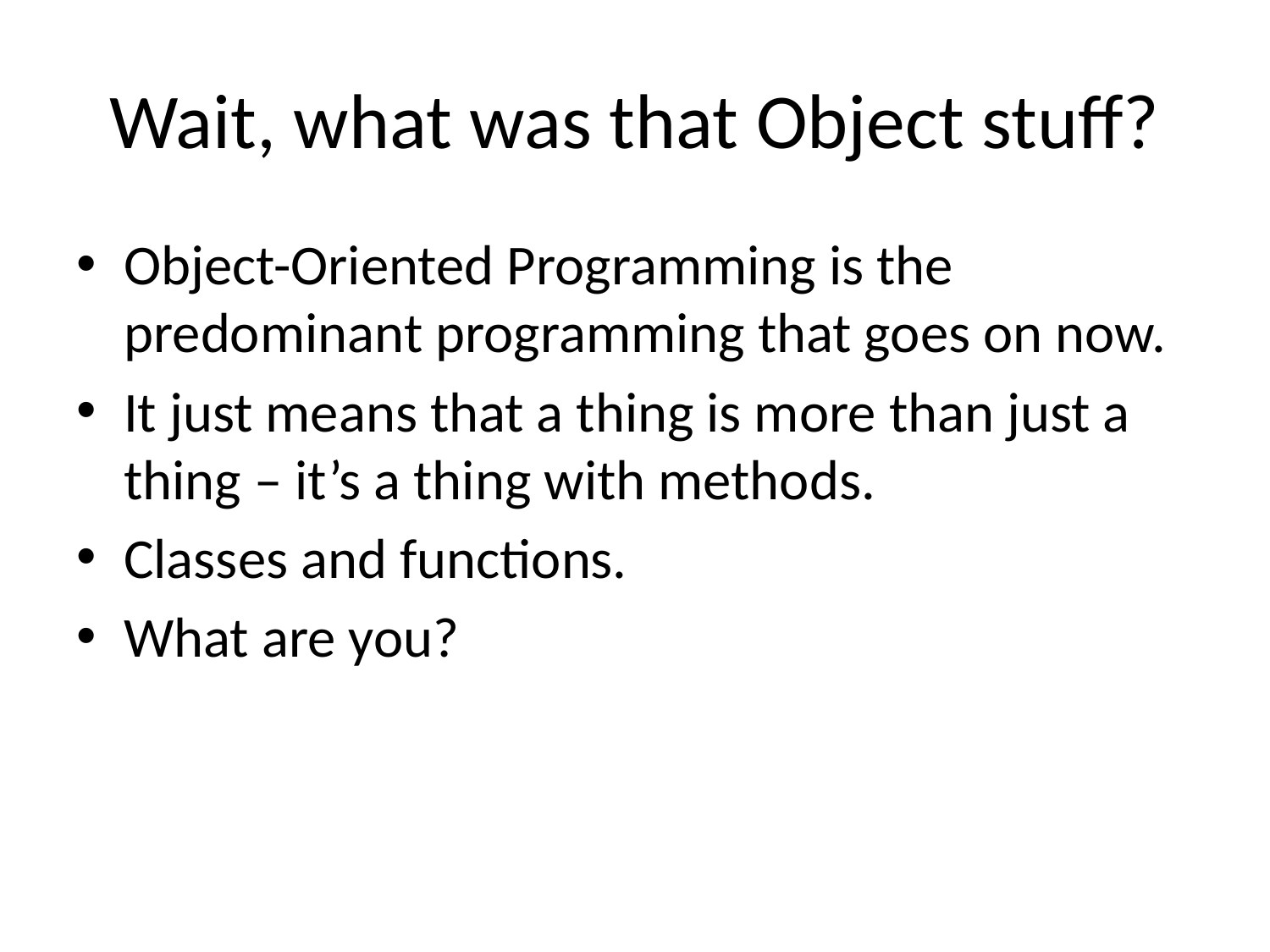

# Wait, what was that Object stuff?
Object-Oriented Programming is the predominant programming that goes on now.
It just means that a thing is more than just a thing – it’s a thing with methods.
Classes and functions.
What are you?